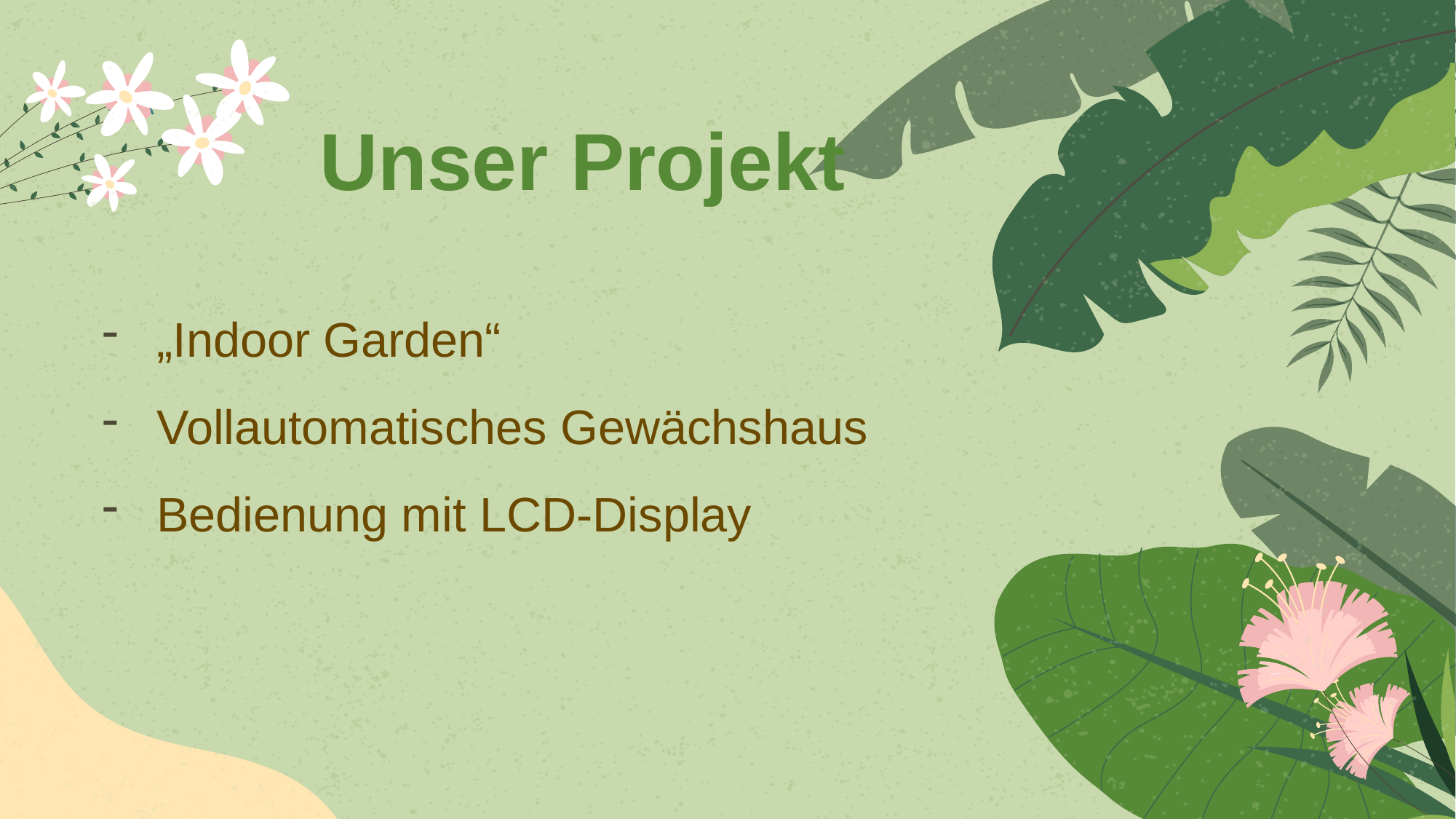

# Unser Projekt
„Indoor Garden“
Vollautomatisches Gewächshaus
Bedienung mit LCD-Display